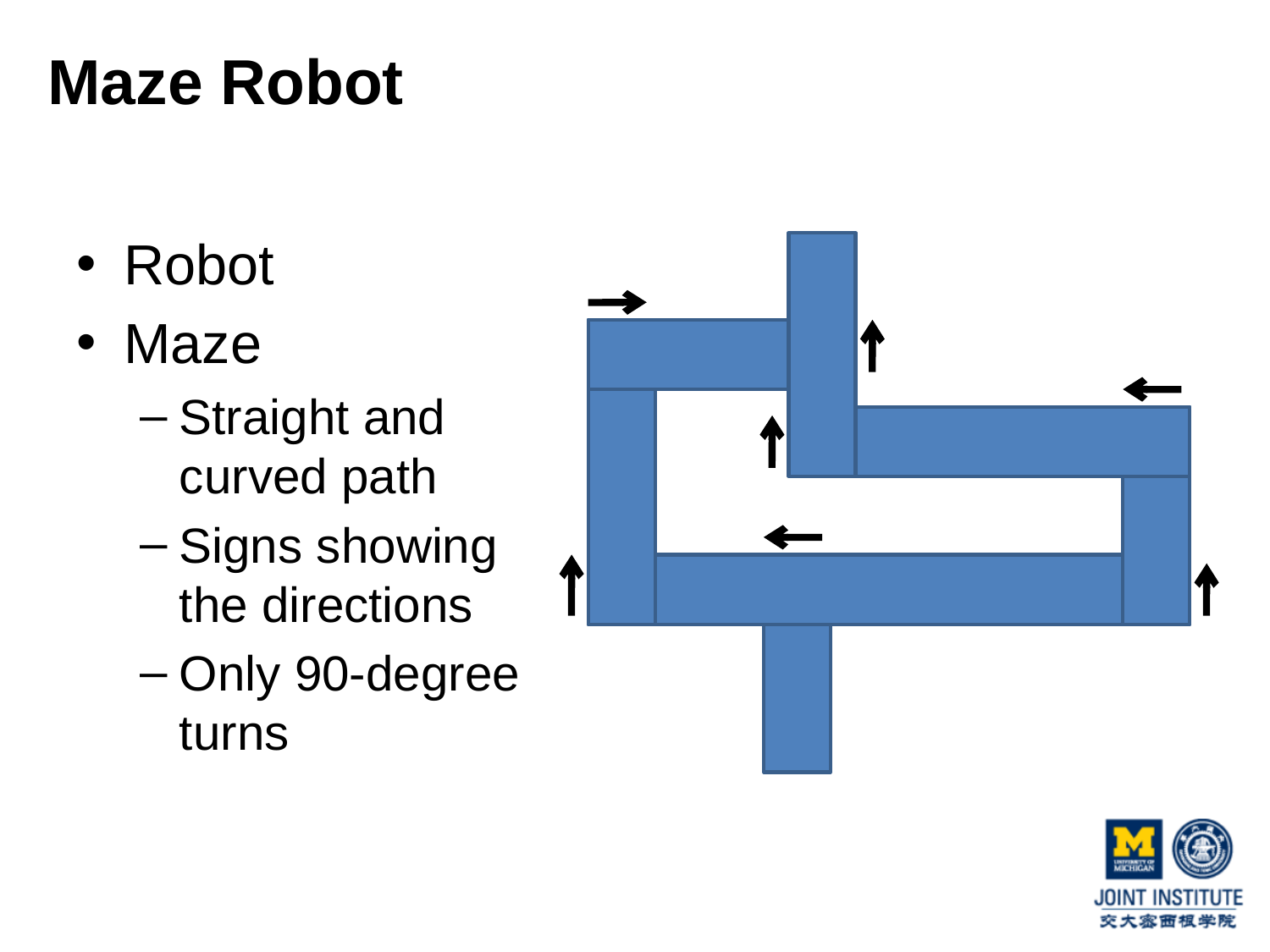

# Maze Robot
Robot
Maze
Straight and curved path
Signs showing the directions
Only 90-degree turns